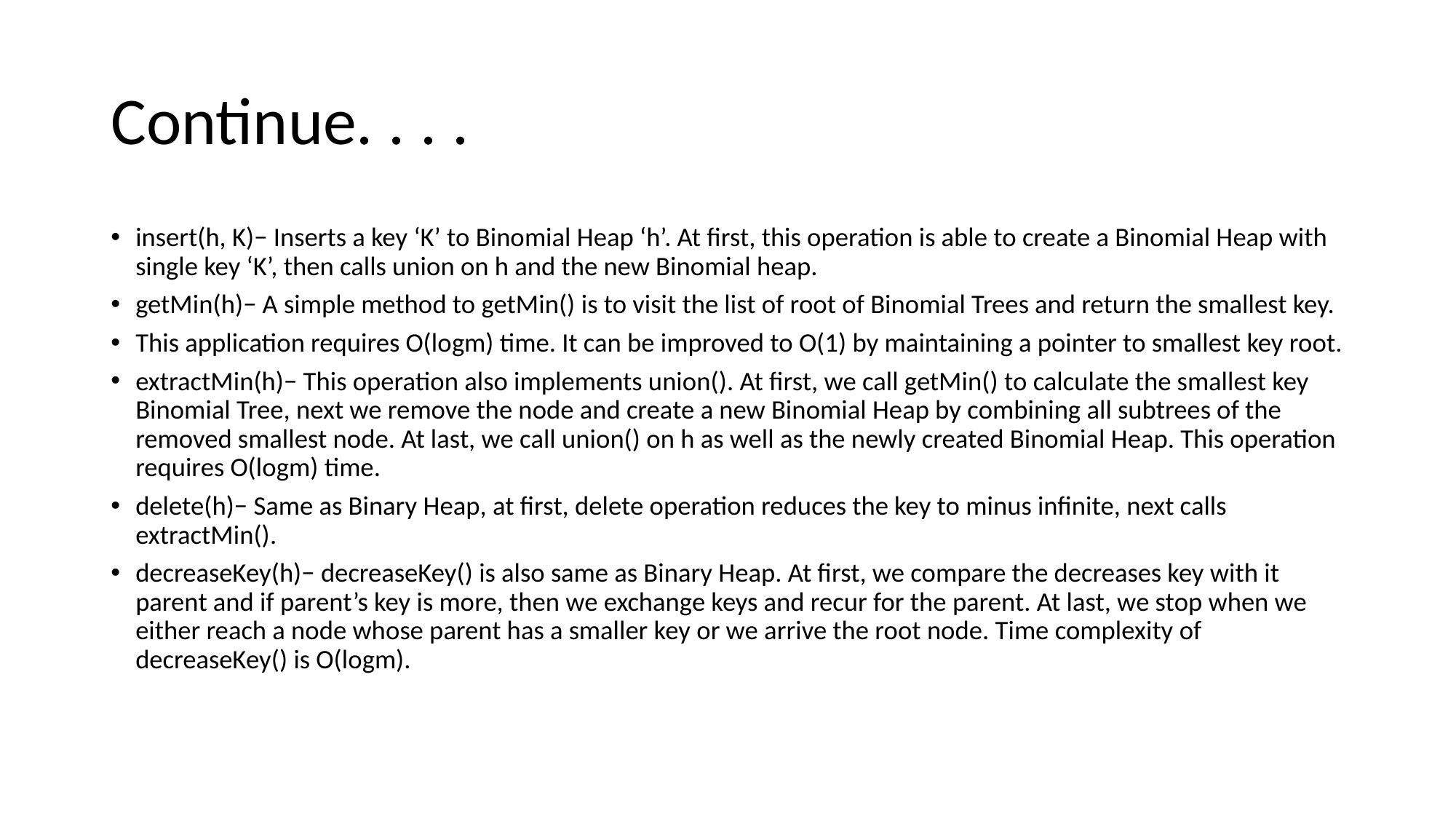

# Continue. . . .
insert(h, K)− Inserts a key ‘K’ to Binomial Heap ‘h’. At first, this operation is able to create a Binomial Heap with single key ‘K’, then calls union on h and the new Binomial heap.
getMin(h)− A simple method to getMin() is to visit the list of root of Binomial Trees and return the smallest key.
This application requires O(logm) time. It can be improved to O(1) by maintaining a pointer to smallest key root.
extractMin(h)− This operation also implements union(). At first, we call getMin() to calculate the smallest key Binomial Tree, next we remove the node and create a new Binomial Heap by combining all subtrees of the removed smallest node. At last, we call union() on h as well as the newly created Binomial Heap. This operation requires O(logm) time.
delete(h)− Same as Binary Heap, at first, delete operation reduces the key to minus infinite, next calls extractMin().
decreaseKey(h)− decreaseKey() is also same as Binary Heap. At first, we compare the decreases key with it parent and if parent’s key is more, then we exchange keys and recur for the parent. At last, we stop when we either reach a node whose parent has a smaller key or we arrive the root node. Time complexity of decreaseKey() is O(logm).